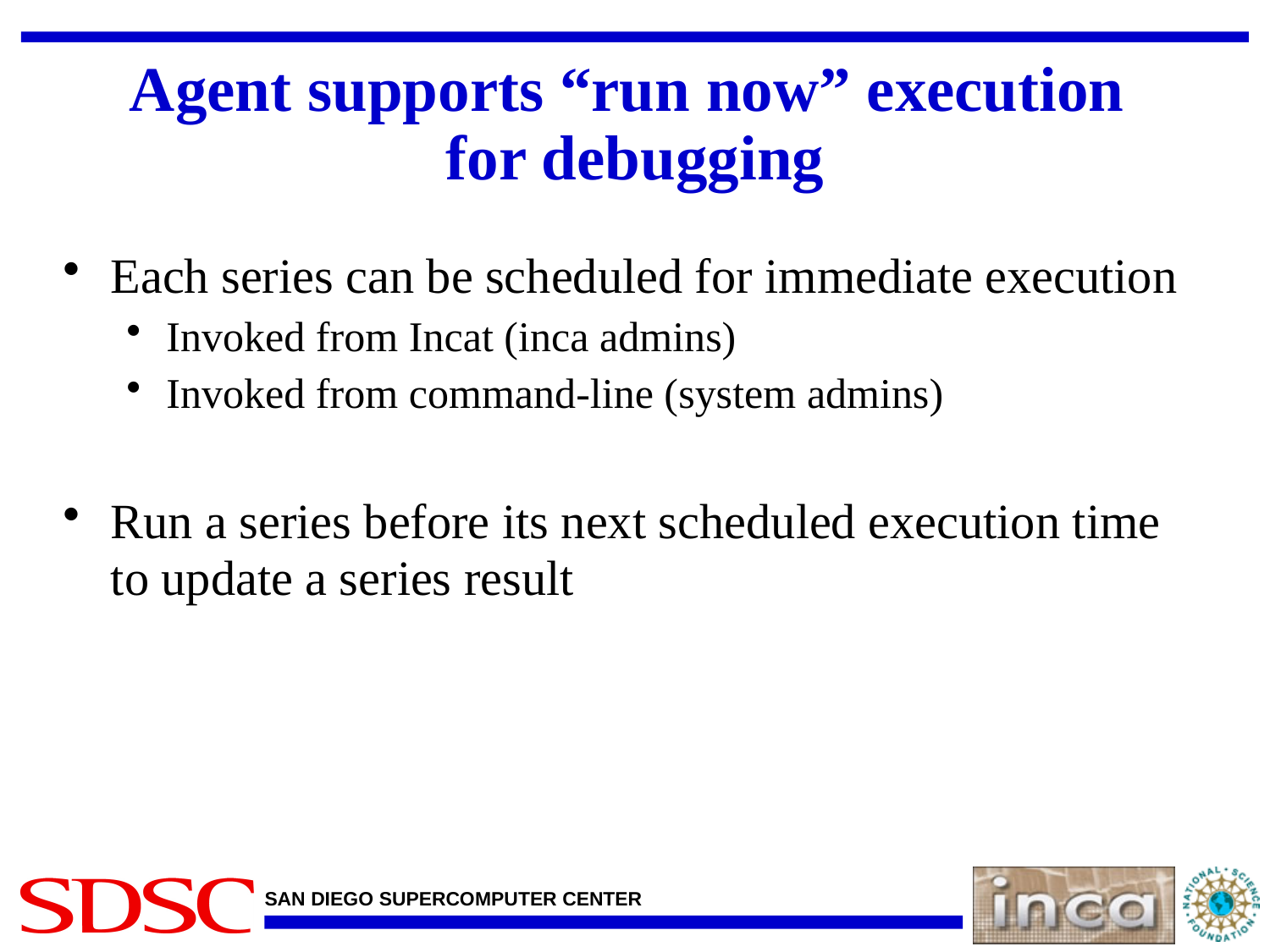

# Agent supports “run now” execution for debugging
Each series can be scheduled for immediate execution
Invoked from Incat (inca admins)
Invoked from command-line (system admins)

Run a series before its next scheduled execution time to update a series result